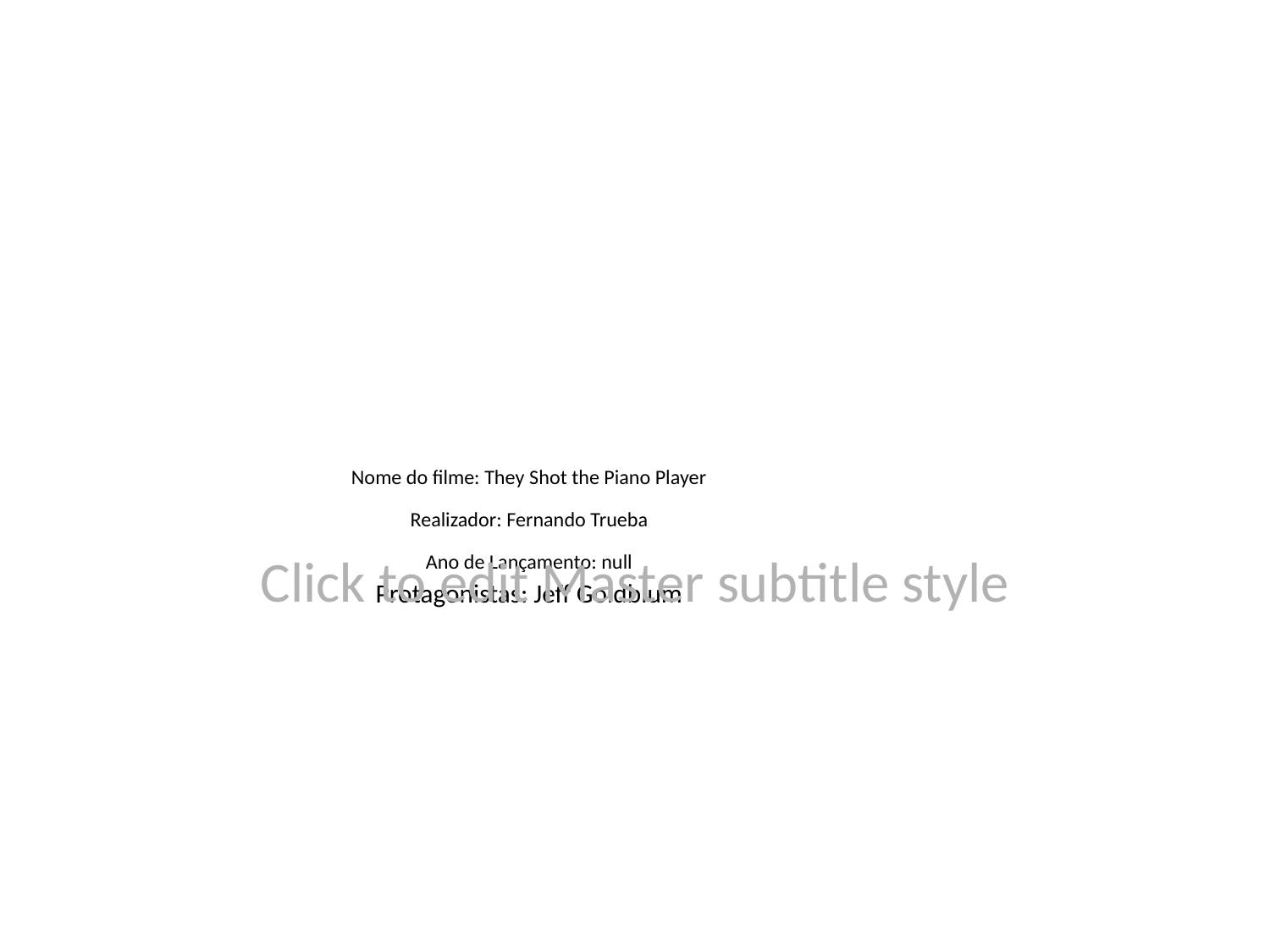

# Nome do filme: They Shot the Piano Player
Realizador: Fernando Trueba
Ano de Lançamento: null
Protagonistas: Jeff Goldblum
Click to edit Master subtitle style